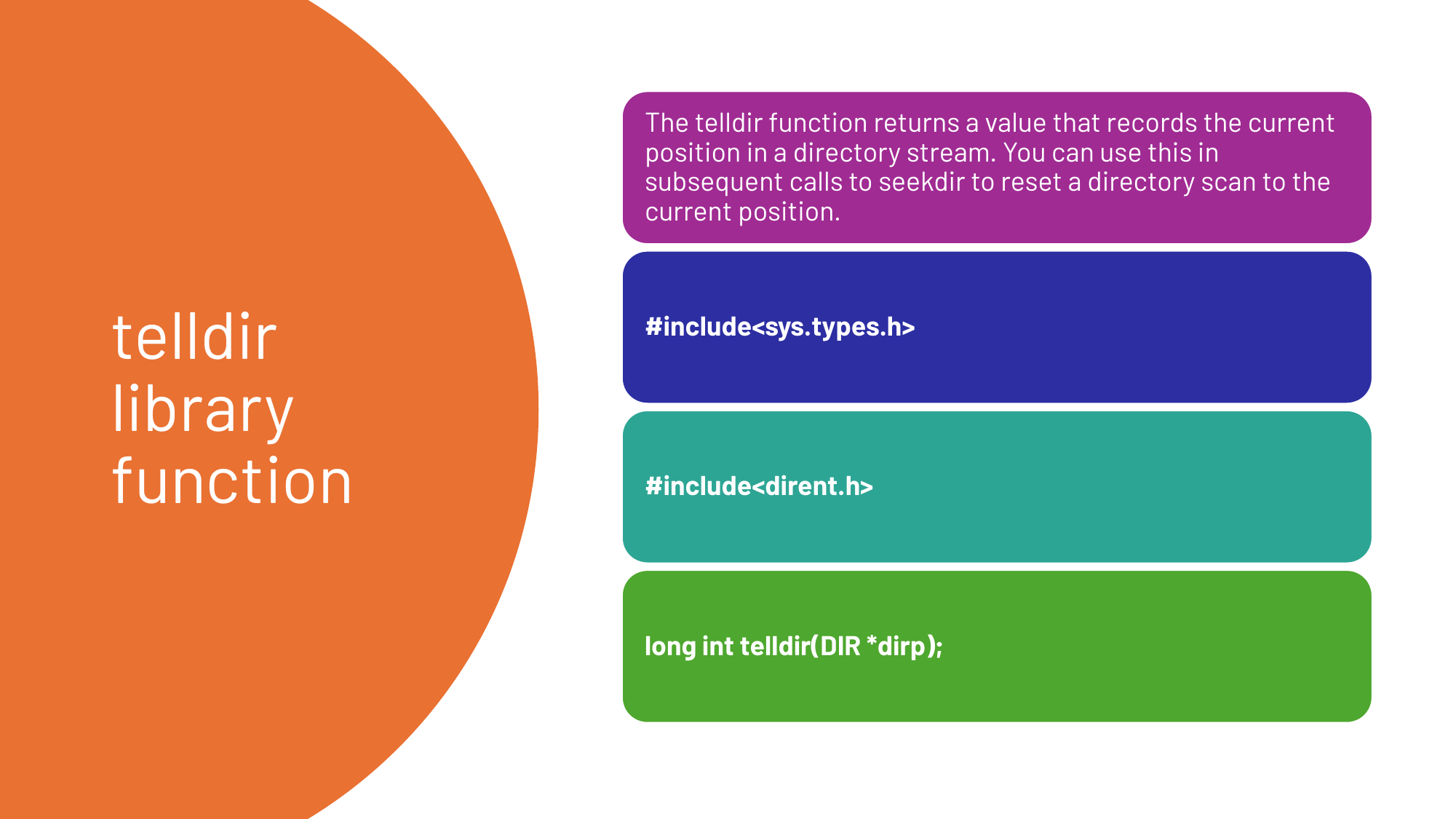

The telldir function returns a value that records the current position in a directory stream. You can use this in subsequent calls to seekdir to reset a directory scan to the current position.
#include<sys.types.h>
#include<dirent.h>
long int telldir(DIR *dirp);
# telldir library function